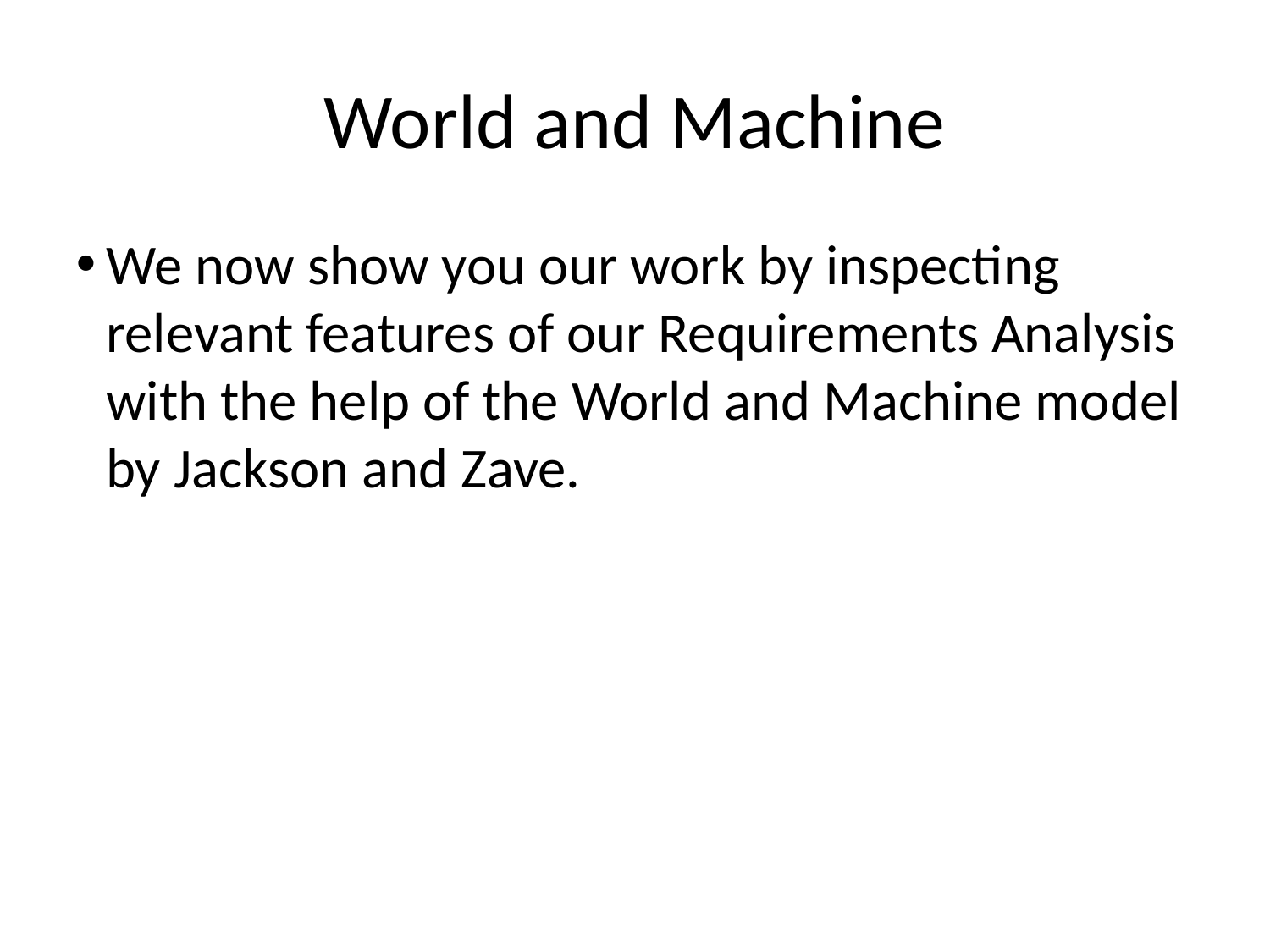

World and Machine
We now show you our work by inspecting relevant features of our Requirements Analysis with the help of the World and Machine model by Jackson and Zave.